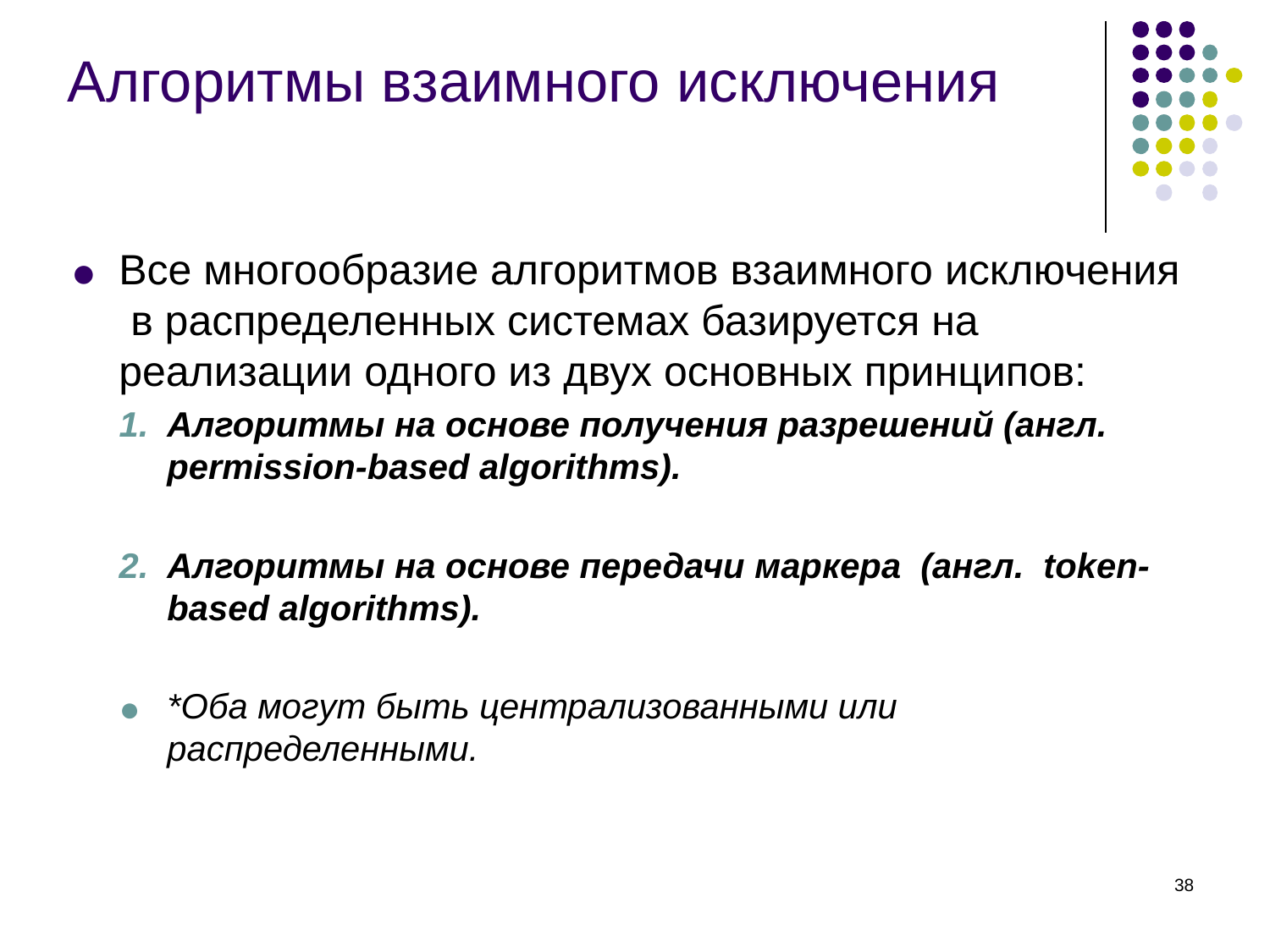

# Алгоритмы взаимного исключения
Все многообразие алгоритмов взаимного исключения  в распределенных системах базируется на реализации одного из двух основных принципов:
Алгоритмы на основе получения разрешений (англ. permission-based algorithms).

Алгоритмы на основе передачи маркера  (англ.  token-based algorithms).

*Оба могут быть централизованными или распределенными.
38